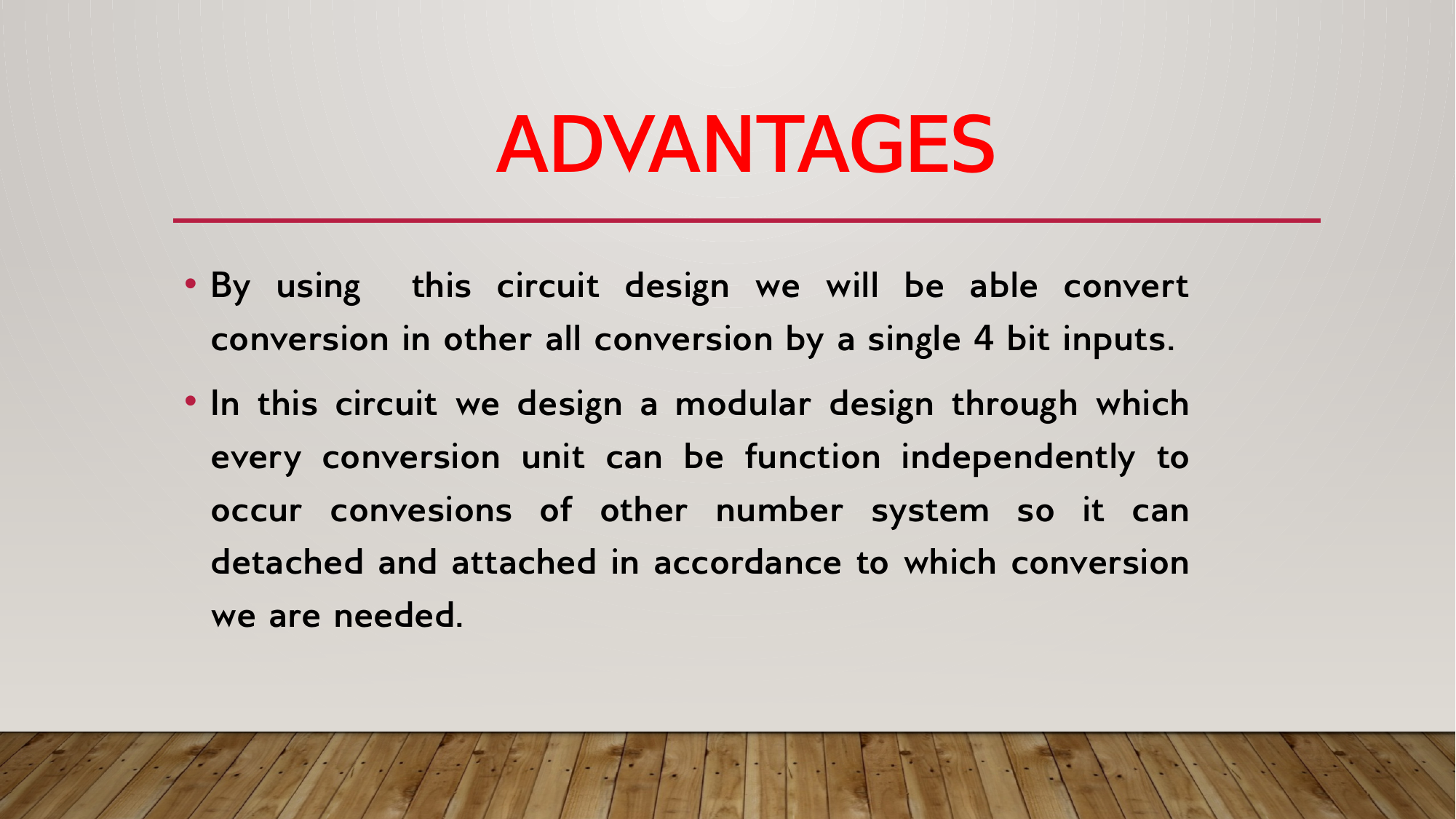

# Advantages
By using  this circuit design we will be able convert conversion in other all conversion by a single 4 bit inputs.
In this circuit we design a modular design through which every conversion unit can be function independently to occur convesions of other number system so it can detached and attached in accordance to which conversion we are needed.